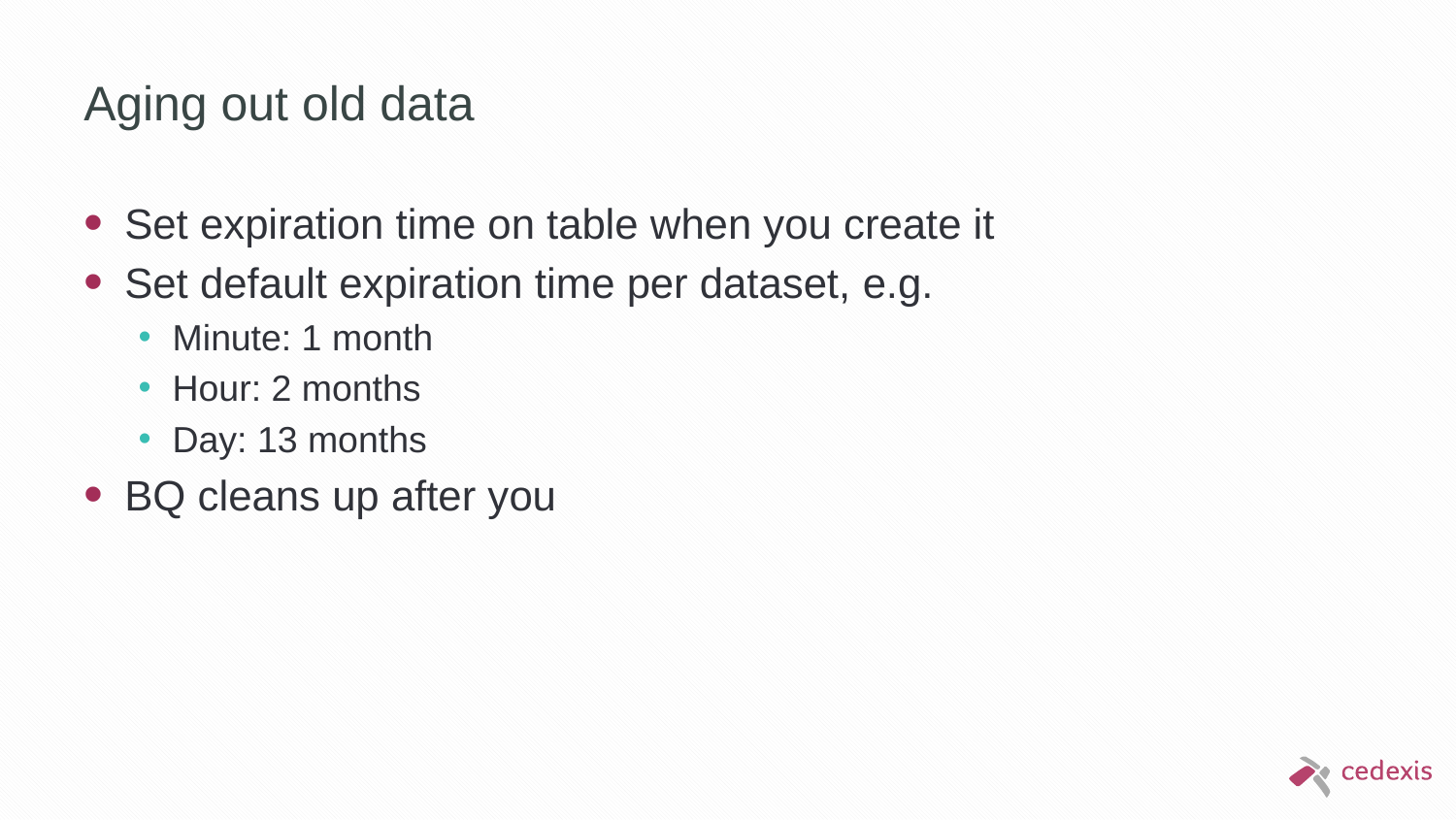

# Aging out old data
Set expiration time on table when you create it
Set default expiration time per dataset, e.g.
Minute: 1 month
Hour: 2 months
Day: 13 months
BQ cleans up after you